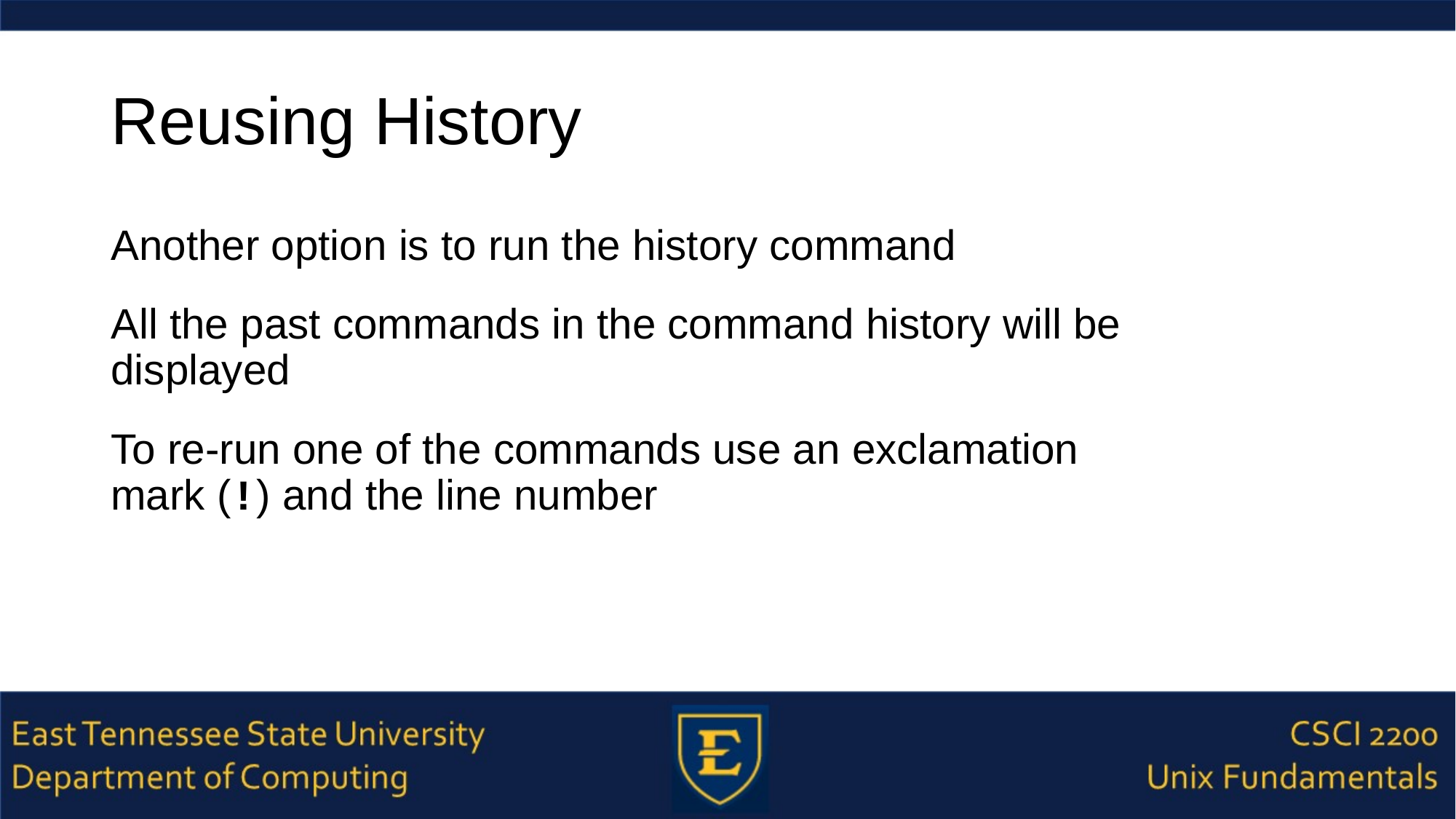

# Reusing History
Another option is to run the history command
All the past commands in the command history will be displayed
To re-run one of the commands use an exclamation mark (!) and the line number